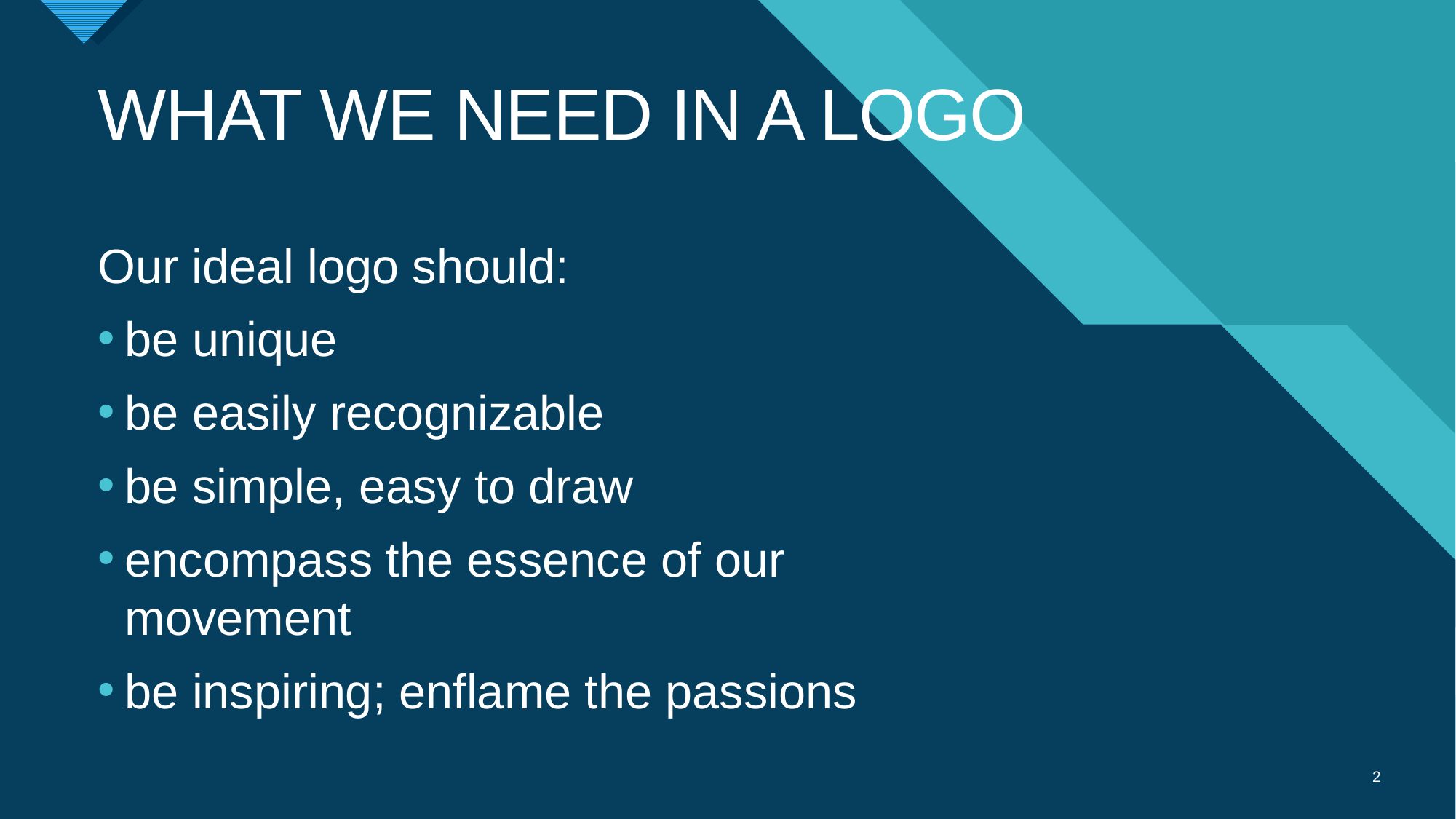

# WHAT WE NEED IN A LOGO
Our ideal logo should:
be unique
be easily recognizable
be simple, easy to draw
encompass the essence of our movement
be inspiring; enflame the passions
2